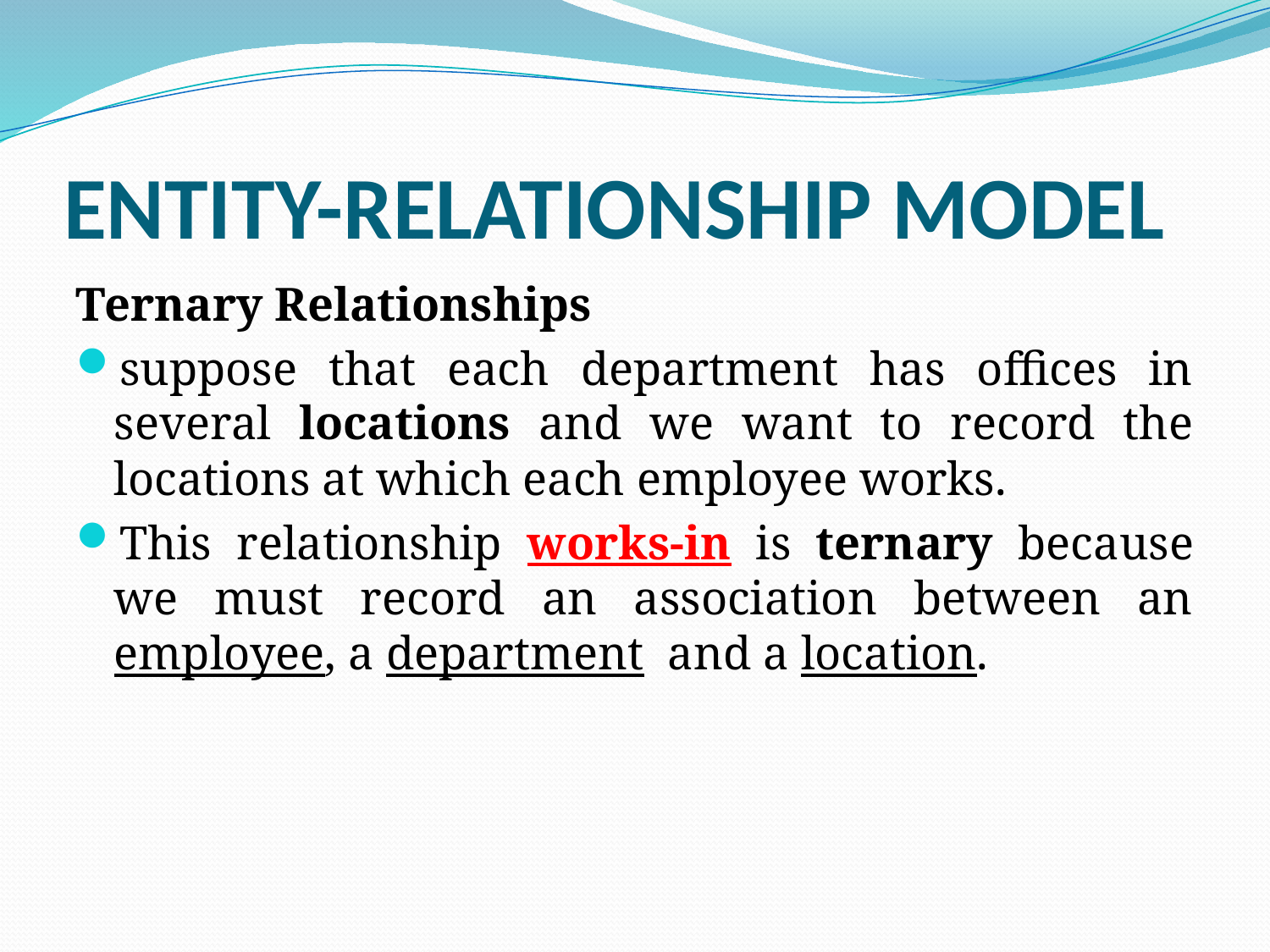

# ENTITY-RELATIONSHIP MODEL
Ternary Relationships
suppose that each department has offices in several locations and we want to record the locations at which each employee works.
This relationship works-in is ternary because we must record an association between an employee, a department  and a location.